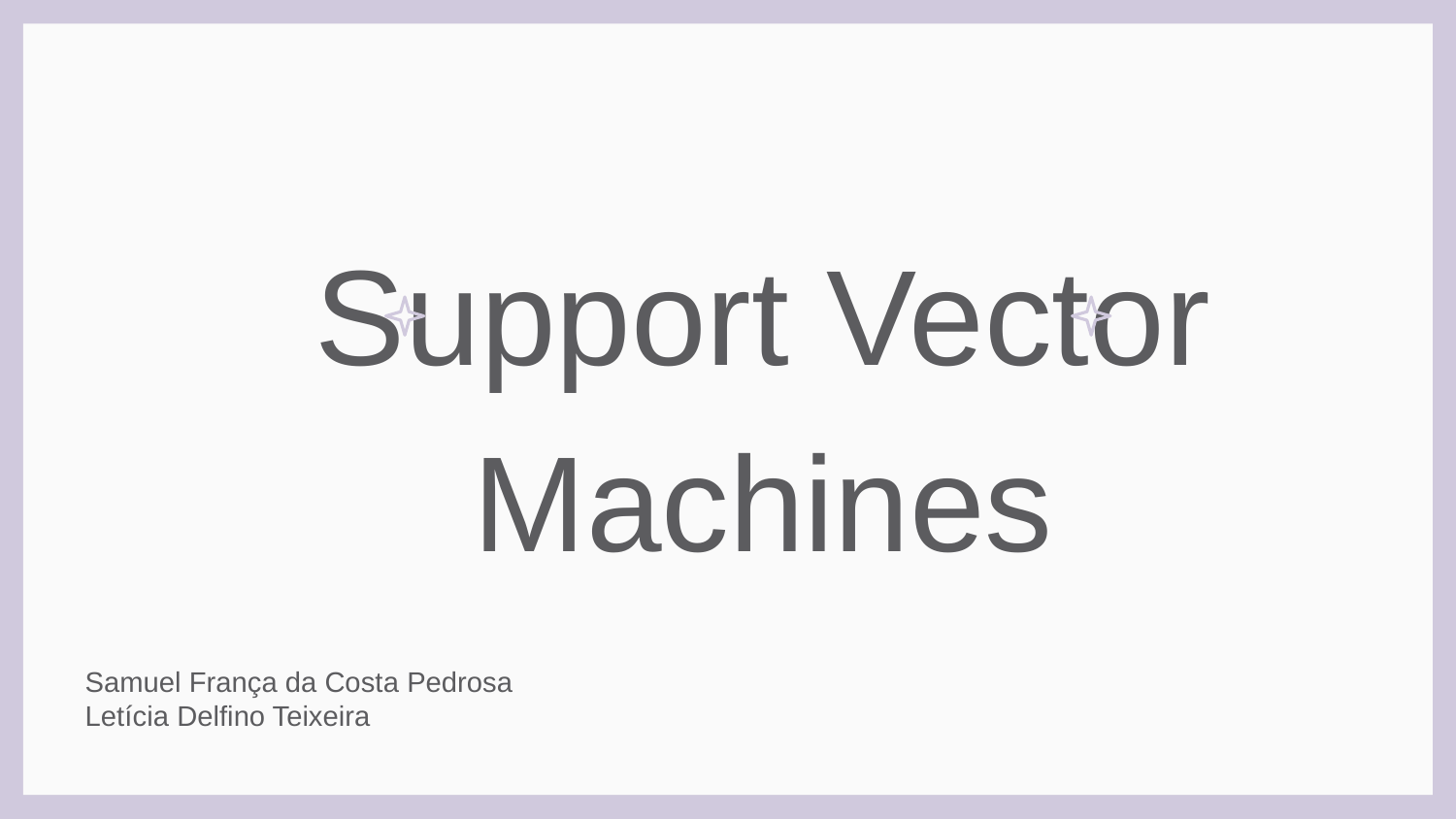

# Support Vector Machines

Samuel França da Costa Pedrosa
Letícia Delfino Teixeira